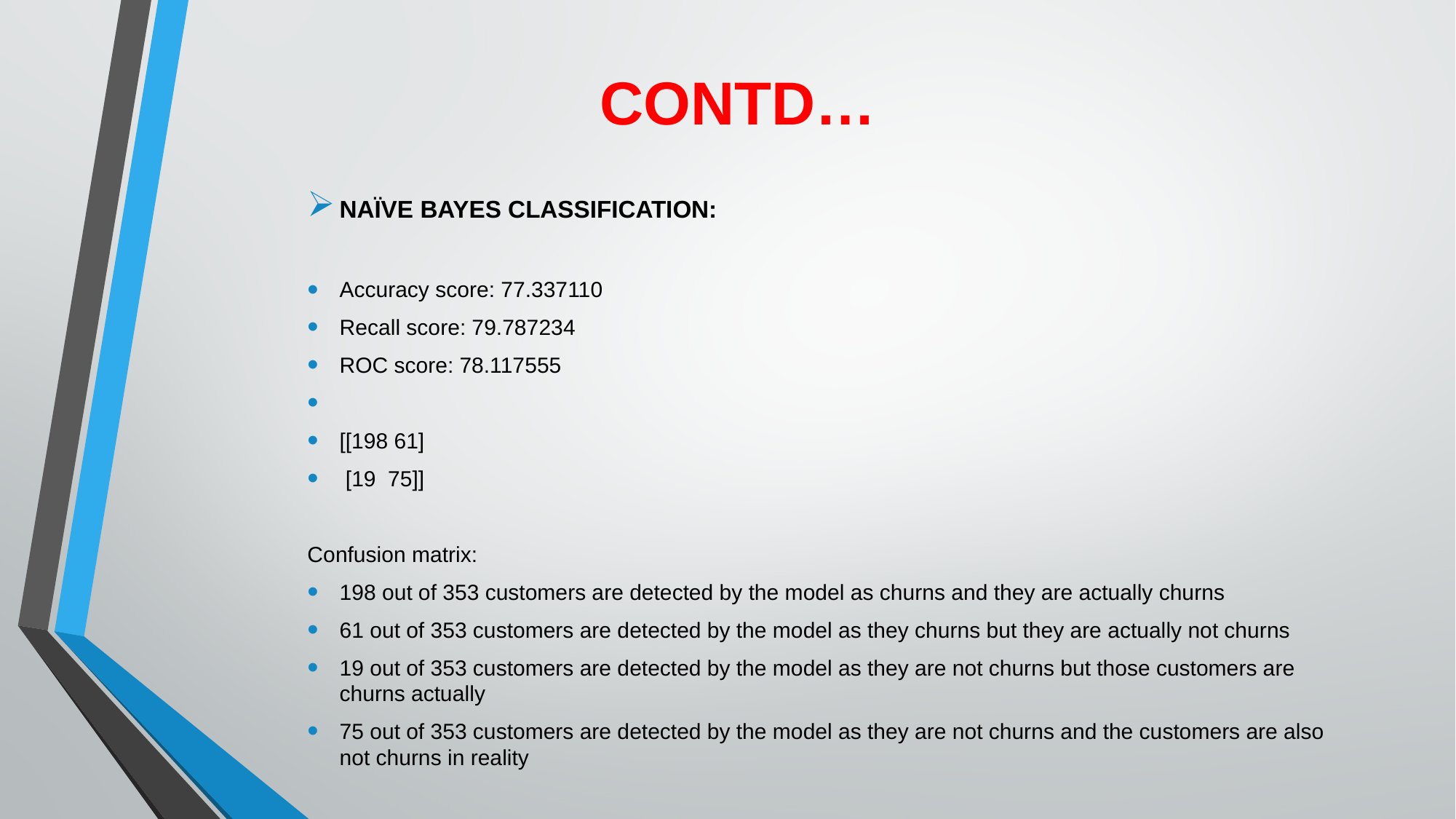

# CONTD…
NAÏVE BAYES CLASSIFICATION:

Accuracy score: 77.337110
Recall score: 79.787234
ROC score: 78.117555

[[198 61]
 [19  75]]

Confusion matrix:
198 out of 353 customers are detected by the model as churns and they are actually churns
61 out of 353 customers are detected by the model as they churns but they are actually not churns
19 out of 353 customers are detected by the model as they are not churns but those customers are churns actually
75 out of 353 customers are detected by the model as they are not churns and the customers are also not churns in reality